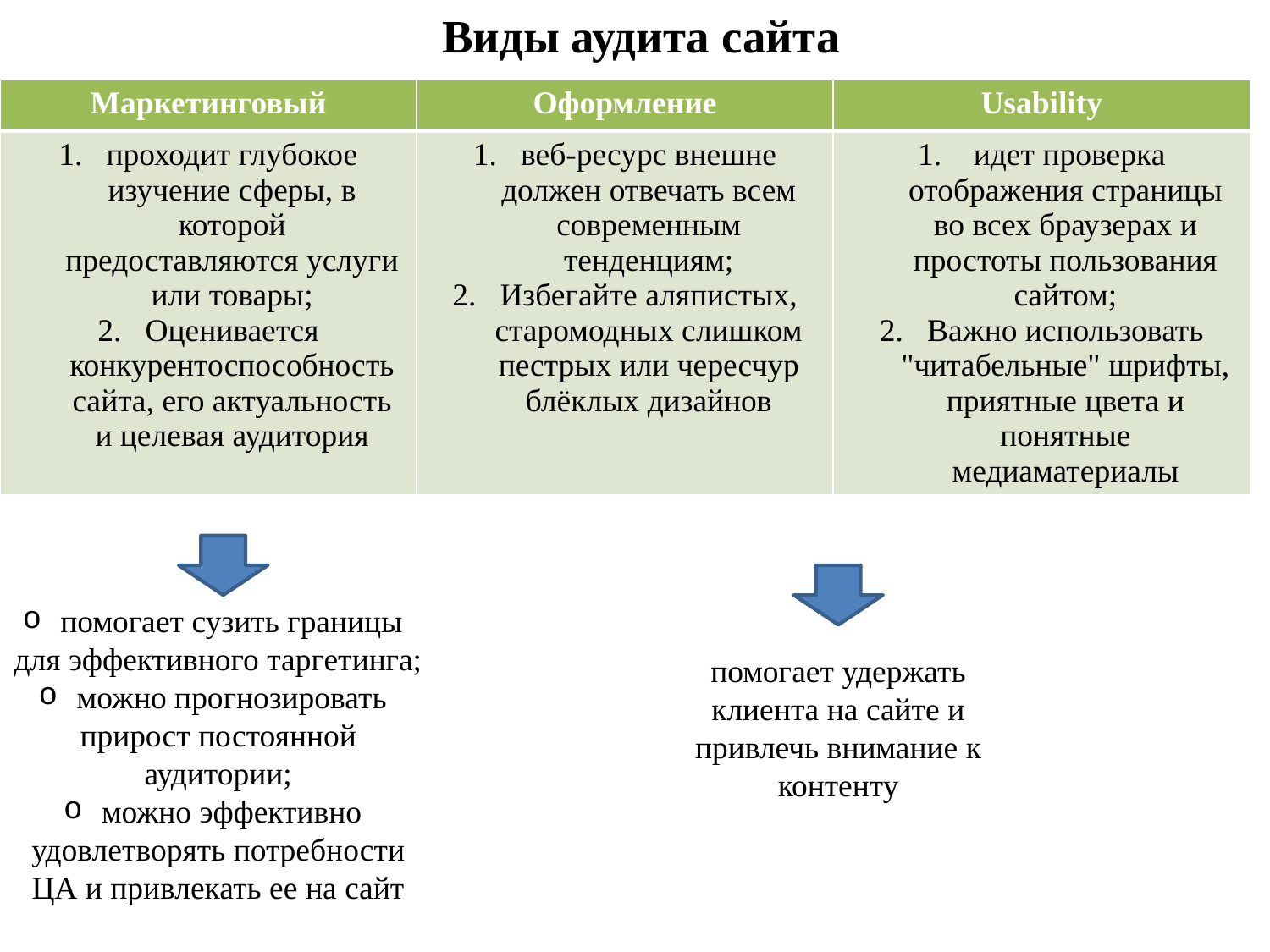

# Виды аудита сайта
| Маркетинговый | Оформление | Usability |
| --- | --- | --- |
| проходит глубокое изучение сферы, в которой предоставляются услуги или товары; Оценивается конкурентоспособность сайта, его актуальность и целевая аудитория | веб-ресурс внешне должен отвечать всем современным тенденциям; Избегайте аляпистых, старомодных слишком пестрых или чересчур блёклых дизайнов | идет проверка отображения страницы во всех браузерах и простоты пользования сайтом; Важно использовать "читабельные" шрифты, приятные цвета и понятные медиаматериалы |

 помогает сузить границы для эффективного таргетинга;
 можно прогнозировать прирост постоянной аудитории;
 можно эффективно удовлетворять потребности ЦА и привлекать ее на сайт
помогает удержать клиента на сайте и привлечь внимание к контенту